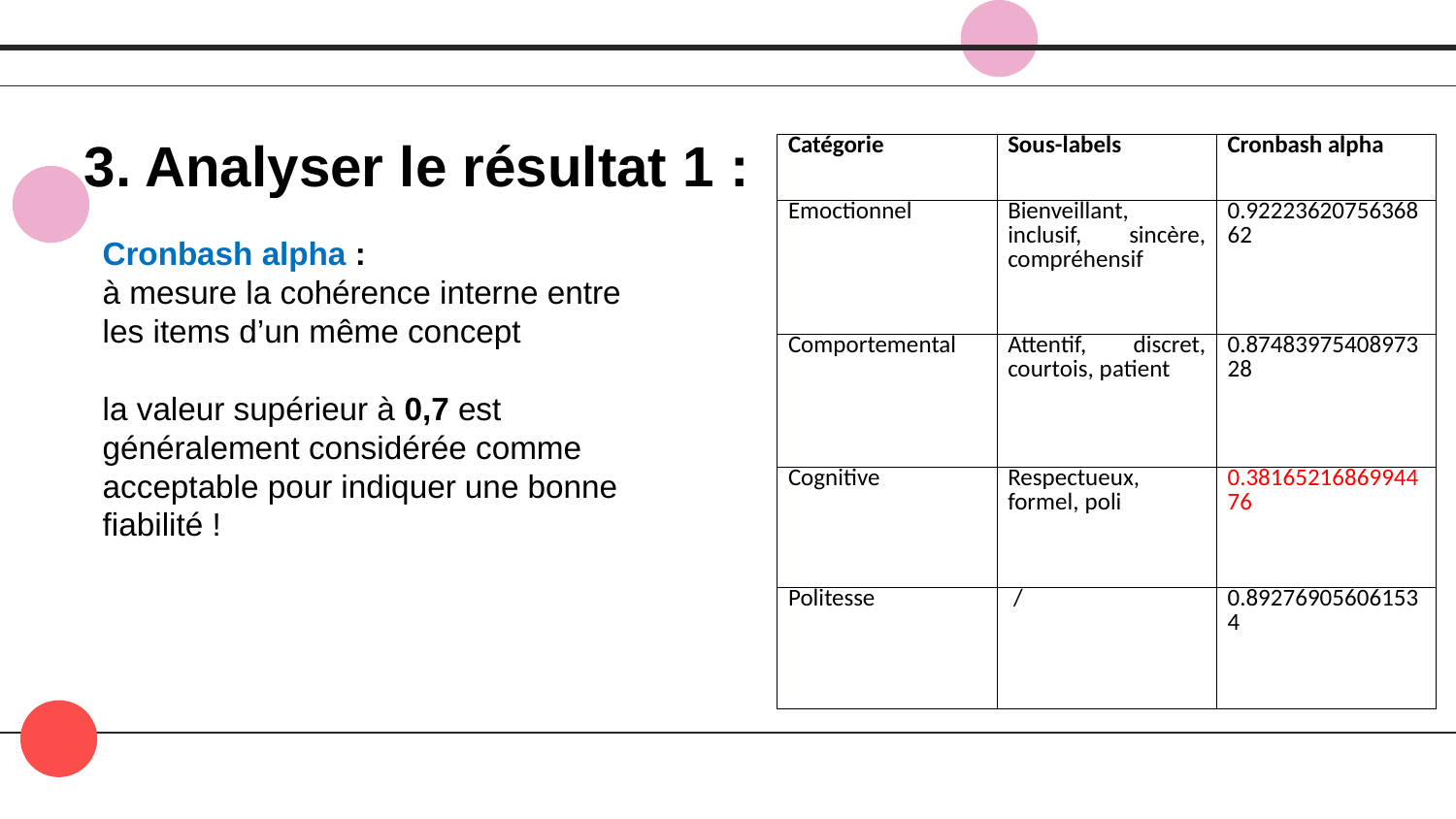

3. Analyser le résultat 1 :
| Catégorie | Sous-labels | Cronbash alpha |
| --- | --- | --- |
| Emoctionnel | Bienveillant, inclusif, sincère, compréhensif | 0.9222362075636862 |
| Comportemental | Attentif, discret, courtois, patient | 0.8748397540897328 |
| Cognitive | Respectueux, formel, poli | 0.3816521686994476 |
| Politesse | / | 0.892769056061534 |
Cronbash alpha :
à mesure la cohérence interne entre les items d’un même concept

la valeur supérieur à 0,7 est généralement considérée comme acceptable pour indiquer une bonne fiabilité !